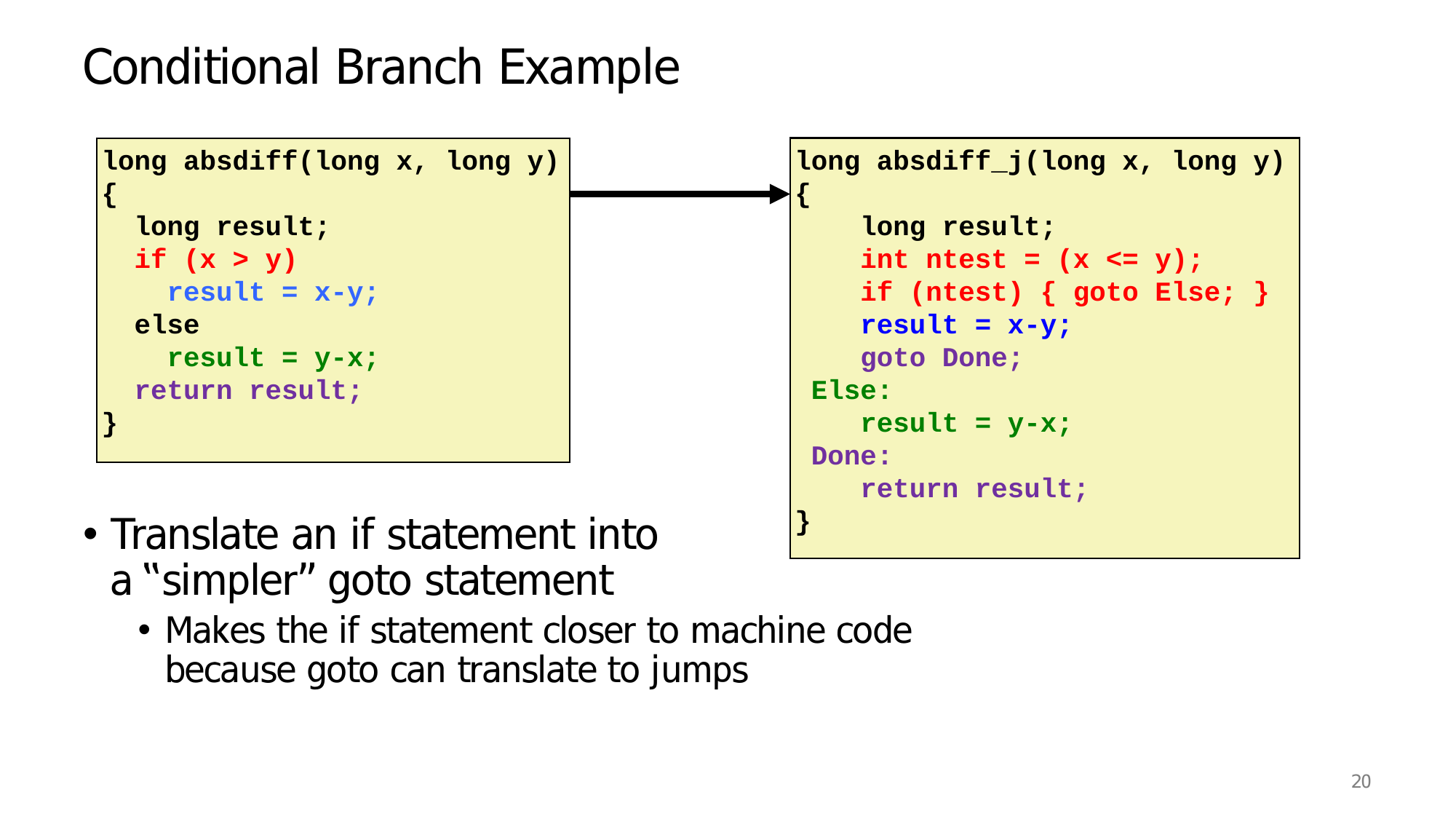

# Conditional Branch Example
long absdiff(long x, long y)
{
  long result;
  if (x > y)
    result = x-y;
  else
    result = y-x;
  return result;
}
long absdiff_j(long x, long y)
{
    long result;
    int ntest = (x <= y);
    if (ntest) { goto Else; }
    result = x-y;
    goto Done;
 Else:
    result = y-x;
 Done:
    return result;
}
Translate an if statement into
a “simpler” goto statement
Makes the if statement closer to machine code because goto can translate to jumps
20